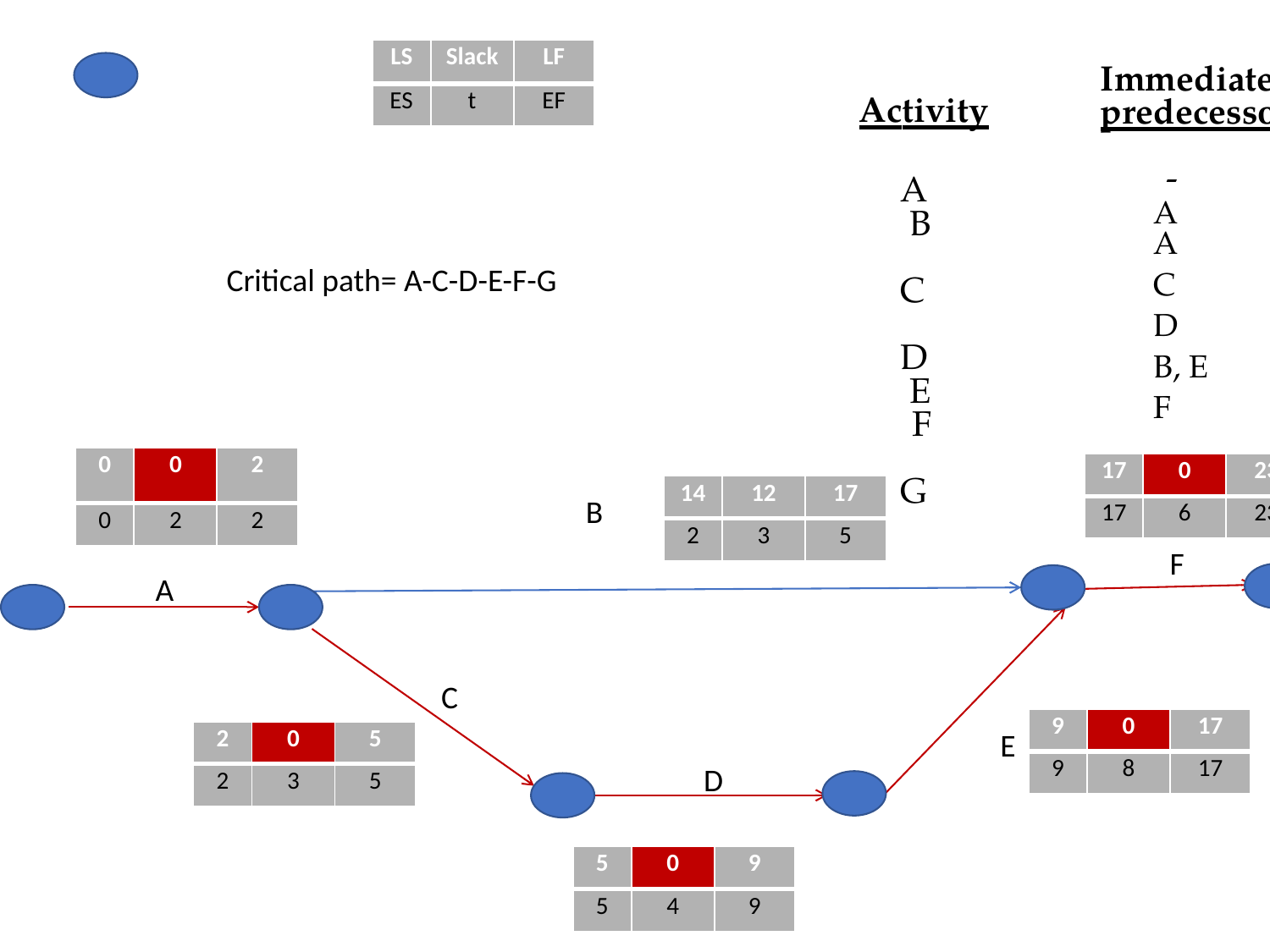

| LS | Slack | LF |
| --- | --- | --- |
| ES | t | EF |

Immediate  predecessors
Completion  Time (week)
2
3
3
4
8
6
Activity
-
A  B  C  D  E  F  G
A  A
C
D
B, E
F
Critical path= A-C-D-E-F-G
2

| 23 | 0 | 25 |
| --- | --- | --- |
| 23 | 2 | 25 |
| 0 | 0 | 2 |
| --- | --- | --- |
| 0 | 2 | 2 |
| 17 | 0 | 23 |
| --- | --- | --- |
| 17 | 6 | 23 |
| 14 | 12 | 17 |
| --- | --- | --- |
| 2 | 3 | 5 |
B
G
F
A

C
| 9 | 0 | 17 |
| --- | --- | --- |
| 9 | 8 | 17 |
E
| 2 | 0 | 5 |
| --- | --- | --- |
| 2 | 3 | 5 |
D

| 5 | 0 | 9 |
| --- | --- | --- |
| 5 | 4 | 9 |